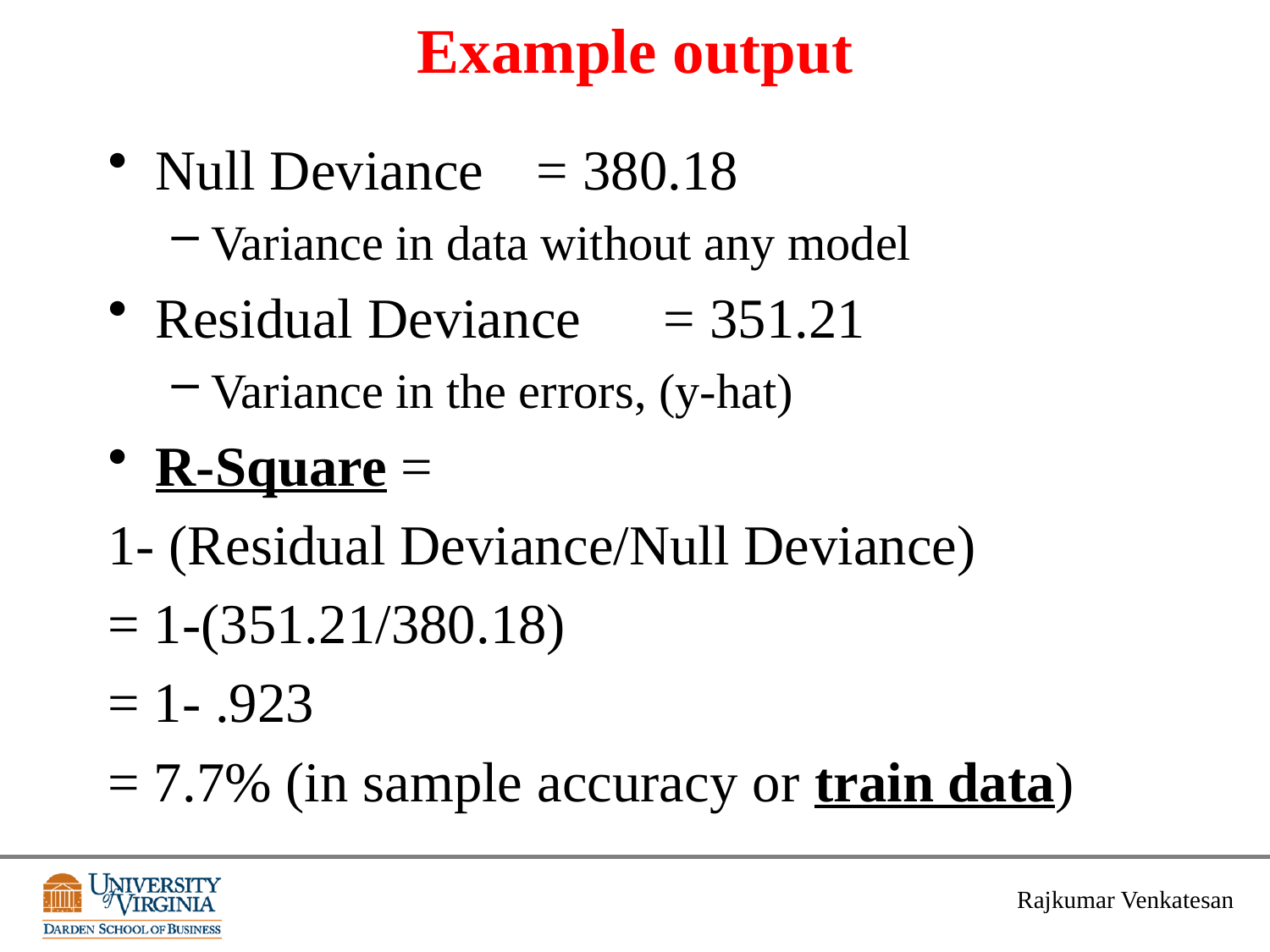

# Example output
Null Deviance 	= 380.18
Variance in data without any model
Residual Deviance 	= 351.21
Variance in the errors, (y-hat)
R-Square =
1- (Residual Deviance/Null Deviance)
= 1-(351.21/380.18)
= 1- .923
= 7.7% (in sample accuracy or train data)